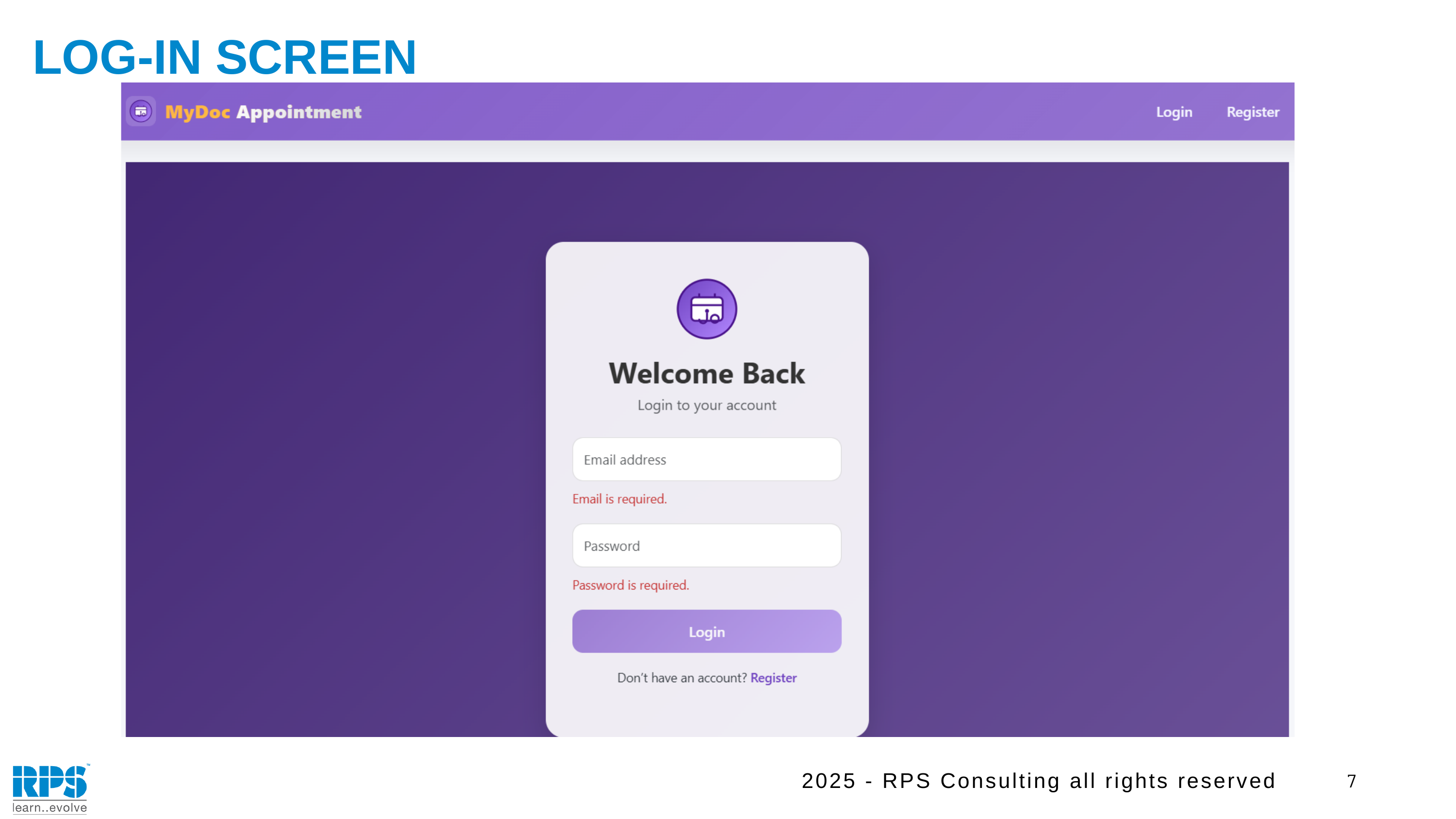

LOG-IN SCREEN

7
2025 - RPS Consulting all rights reserved